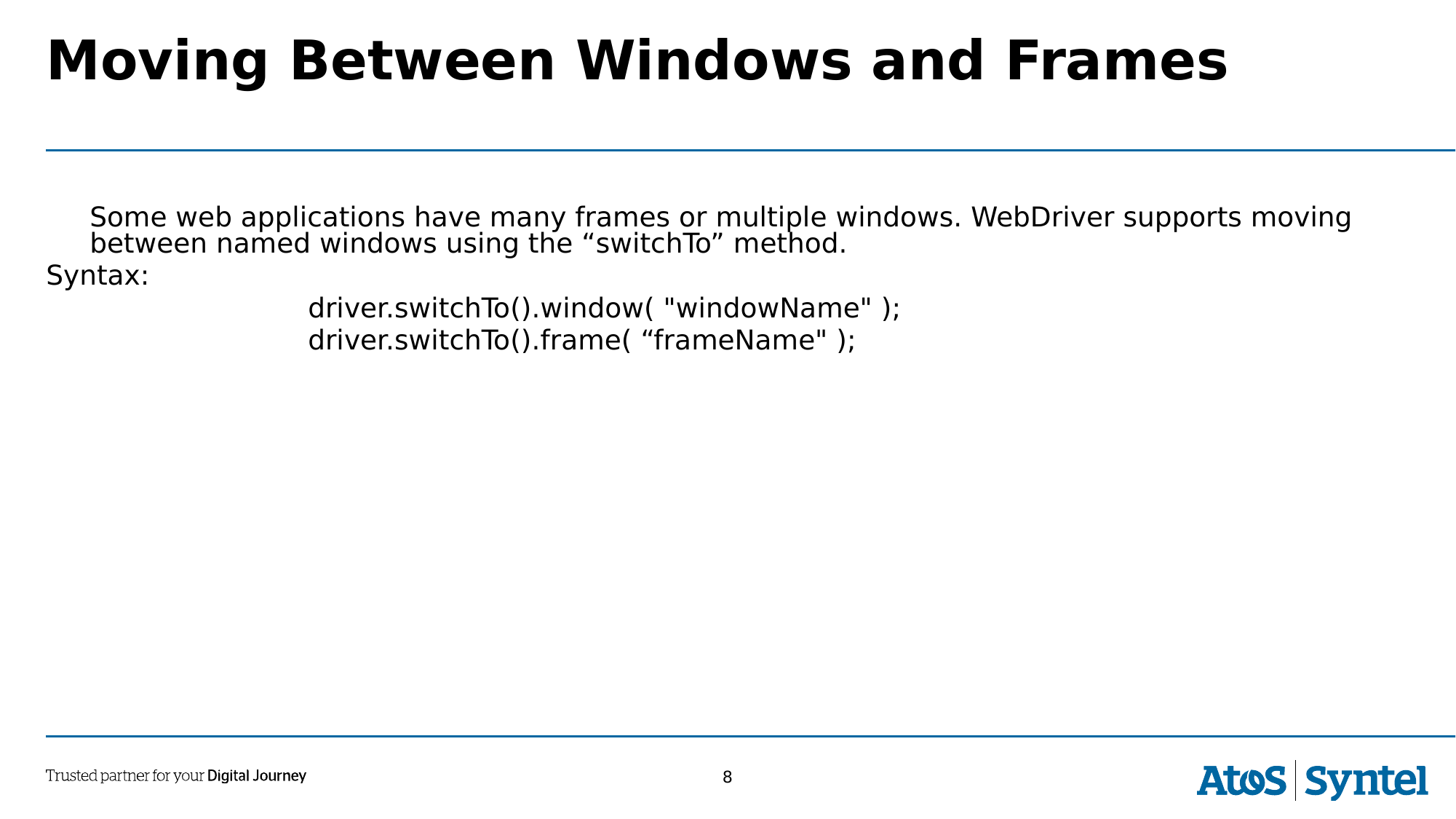

# Moving Between Windows and Frames

Some web applications have many frames or multiple windows. WebDriver supports moving between named windows using the “switchTo” method.
Syntax:
		driver.switchTo().window( "windowName" );
		driver.switchTo().frame( “frameName" );